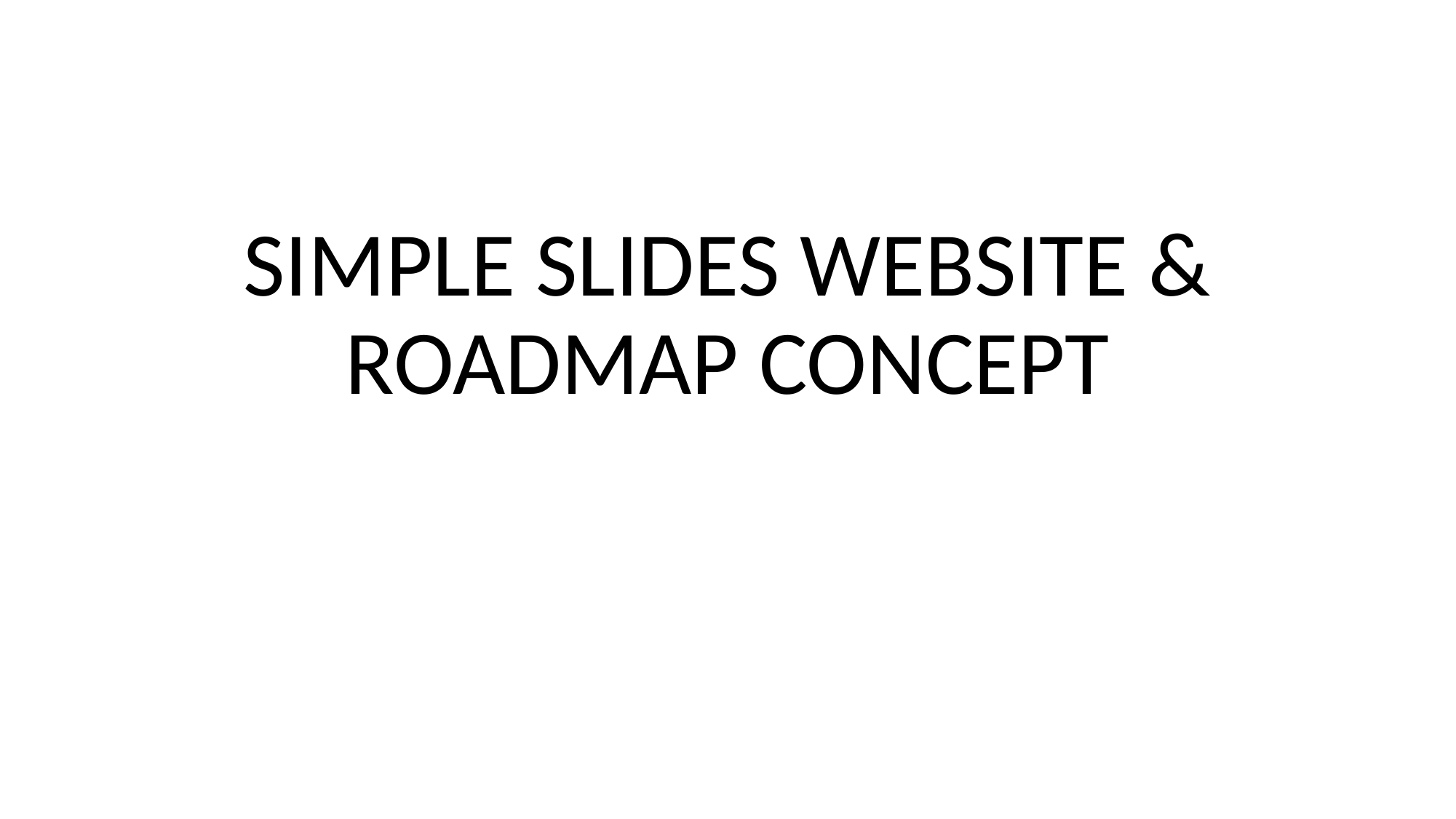

# SIMPLE SLIDES WEBSITE & ROADMAP CONCEPT